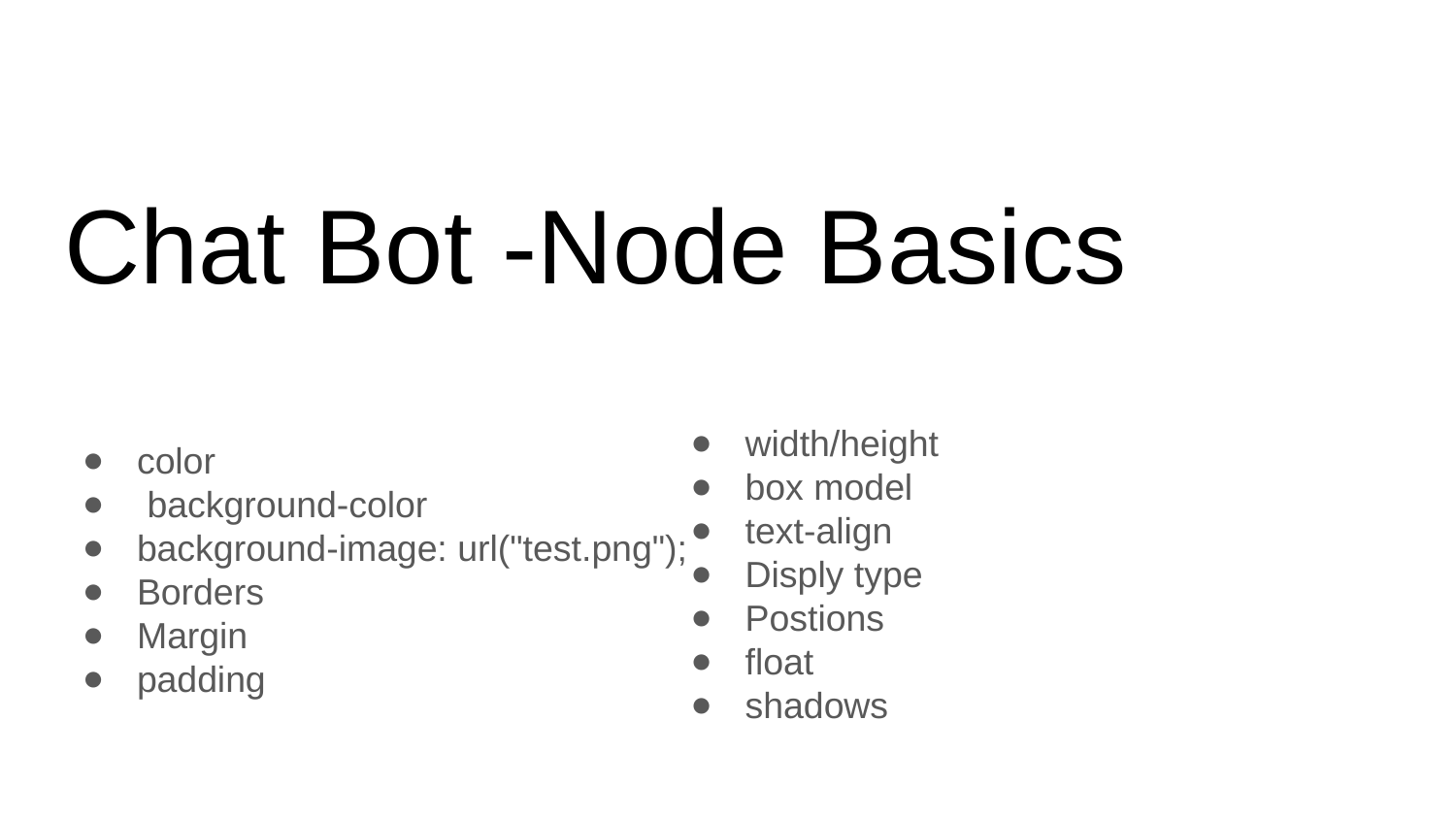

# Chat Bot -Node Basics

width/height
box model
text-align
Disply type
Postions
float
shadows
color
 background-color
background-image: url("test.png");
Borders
Margin
padding